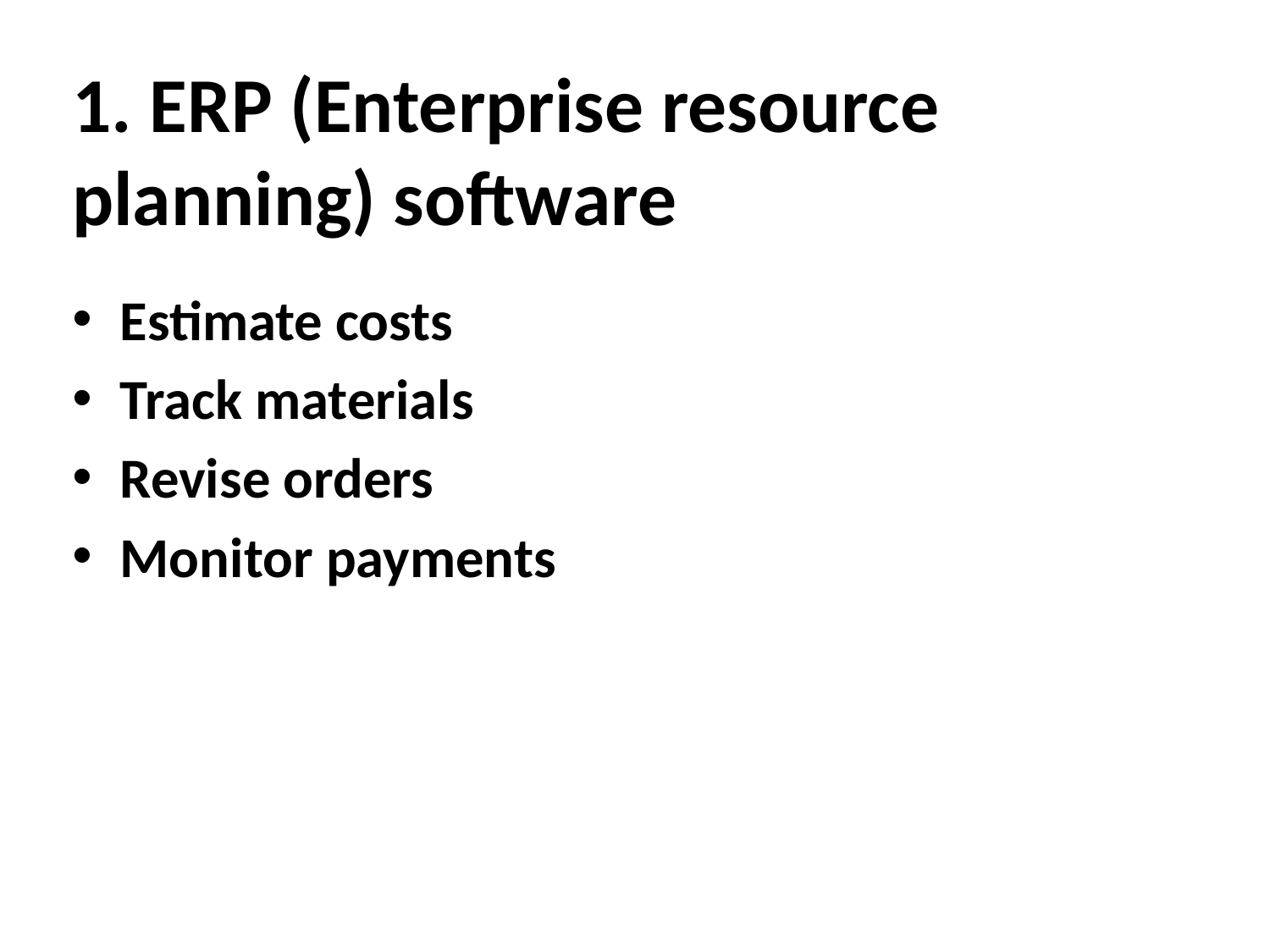

# 1. ERP (Enterprise resource planning) software
Estimate costs
Track materials
Revise orders
Monitor payments

31